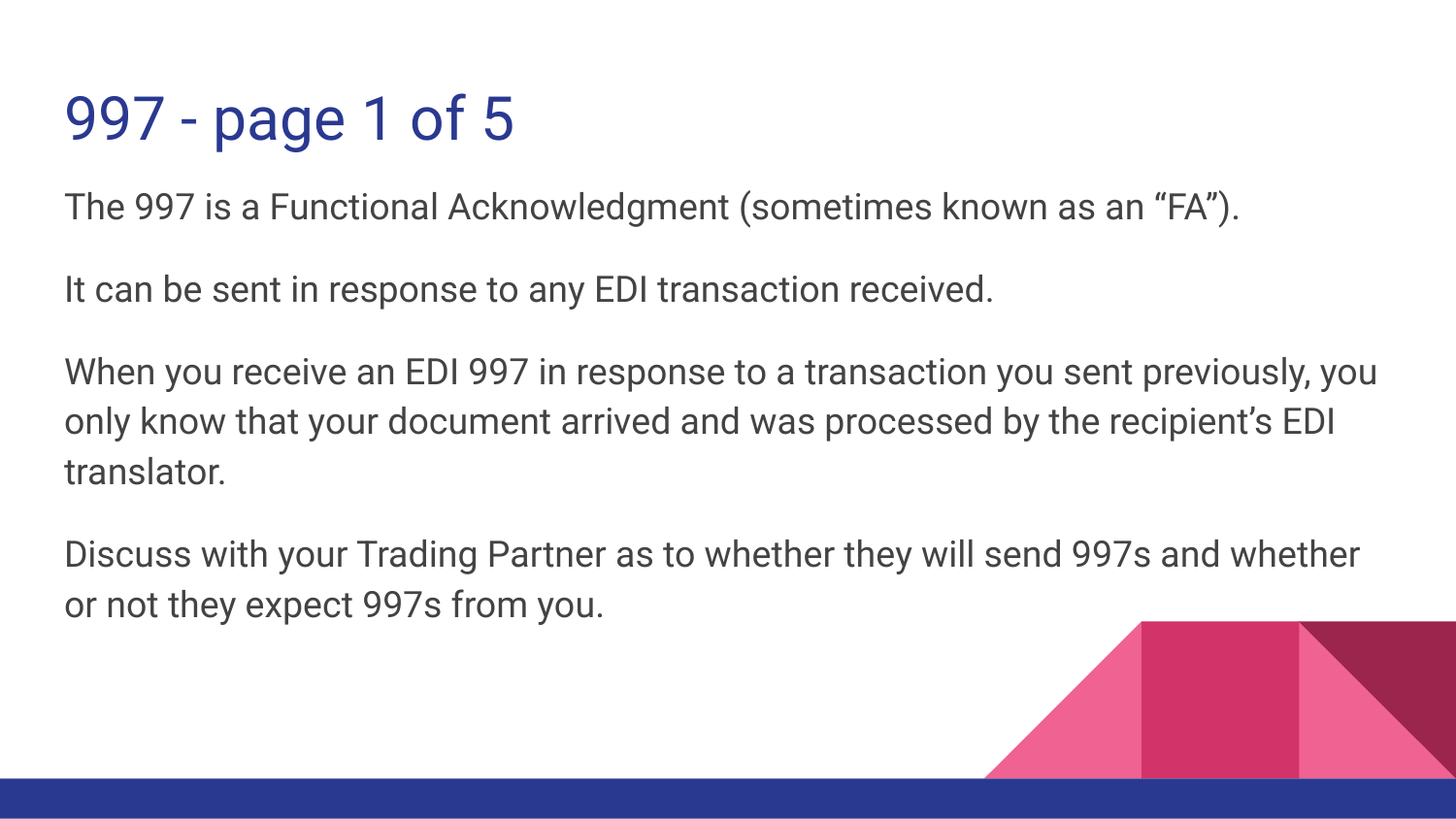

# 997 - page 1 of 5
The 997 is a Functional Acknowledgment (sometimes known as an “FA”).
It can be sent in response to any EDI transaction received.
When you receive an EDI 997 in response to a transaction you sent previously, you only know that your document arrived and was processed by the recipient’s EDI translator.
Discuss with your Trading Partner as to whether they will send 997s and whether or not they expect 997s from you.